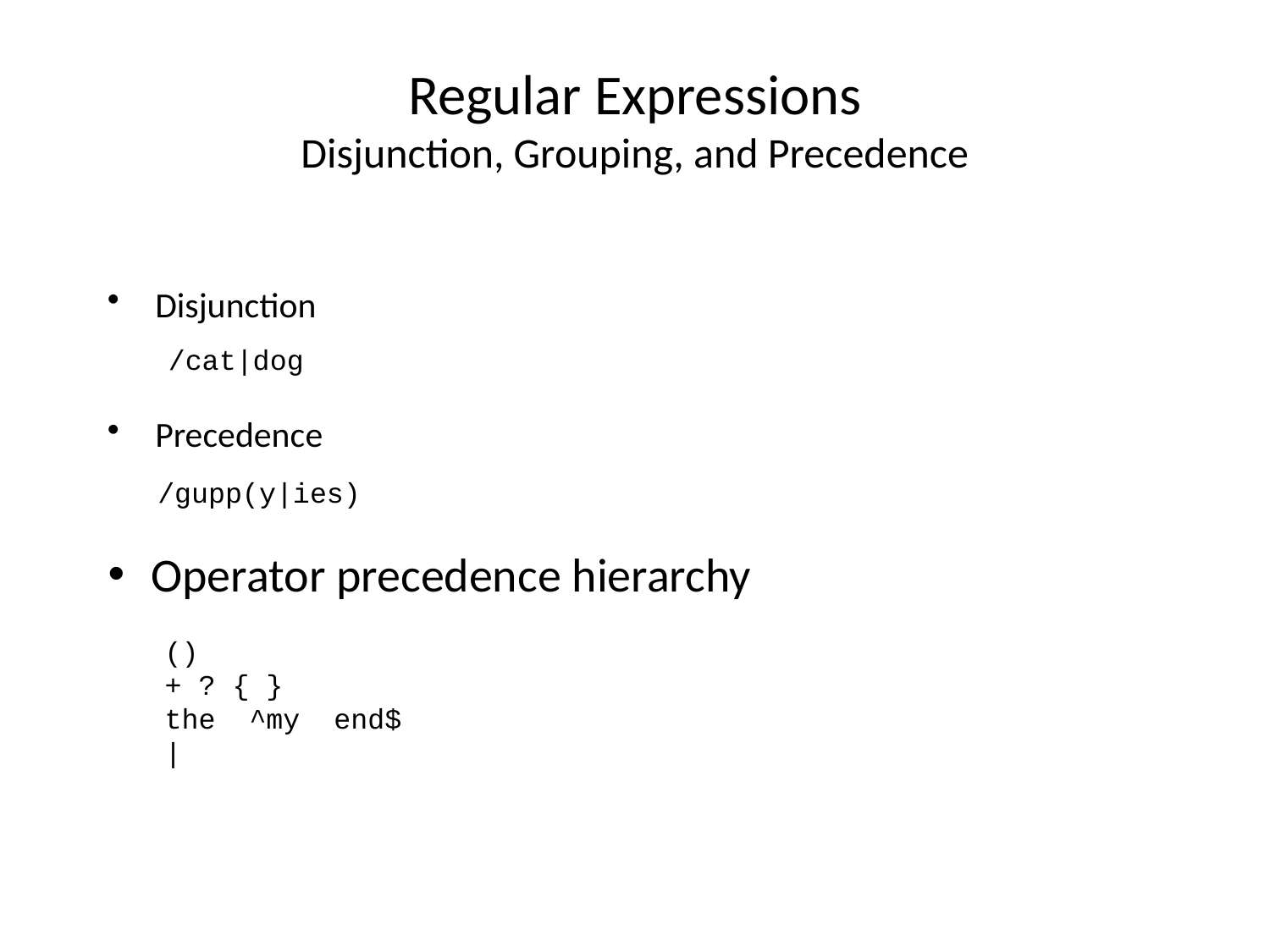

# Regular Expressions Disjunction, Grouping, and Precedence
Disjunction
/cat|dog
Precedence
/gupp(y|ies)
Operator precedence hierarchy
()
+ ? { }
the  ^my  end$
|